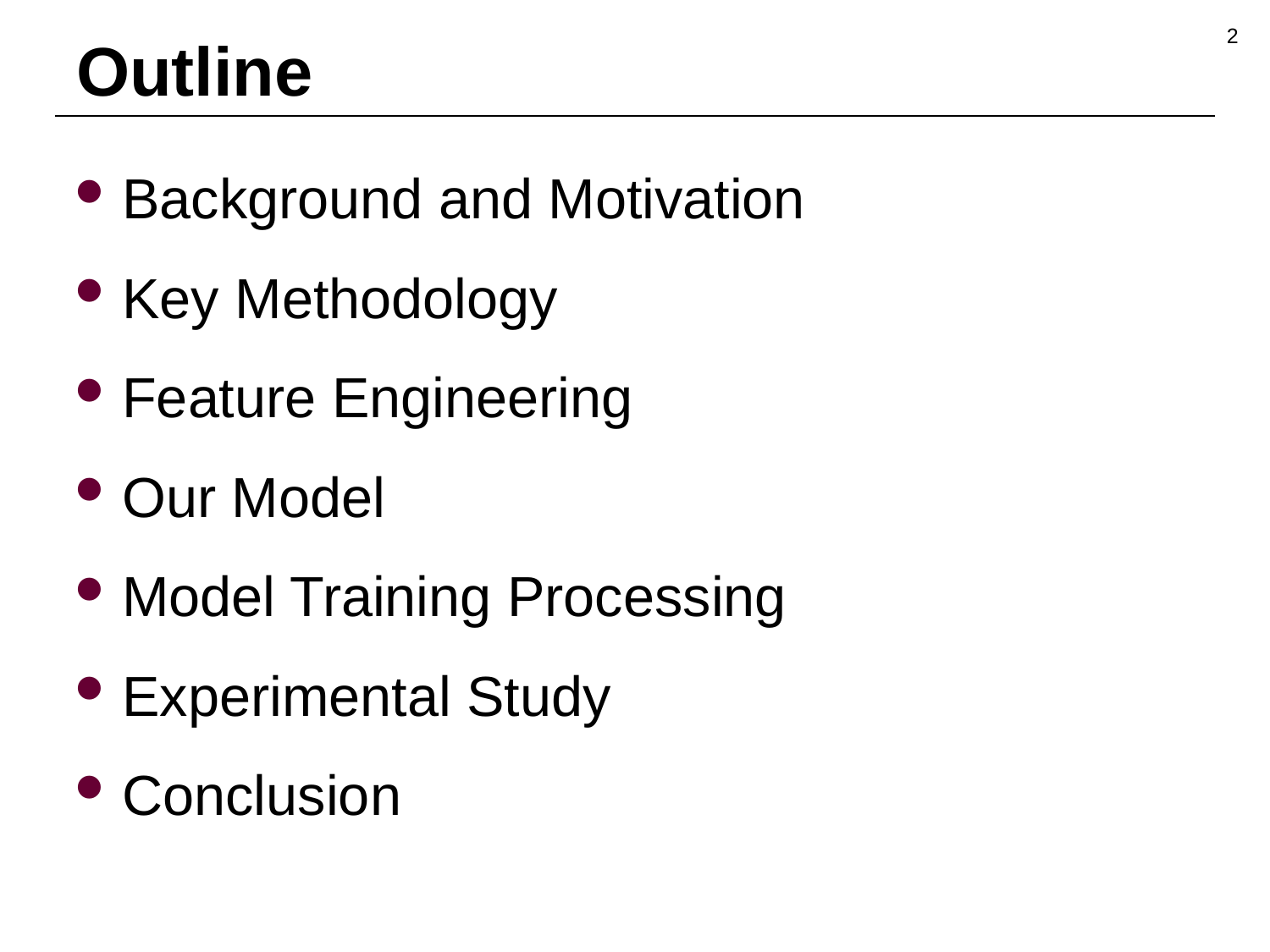

2
# Outline
Background and Motivation
Key Methodology
Feature Engineering
Our Model
Model Training Processing
Experimental Study
Conclusion